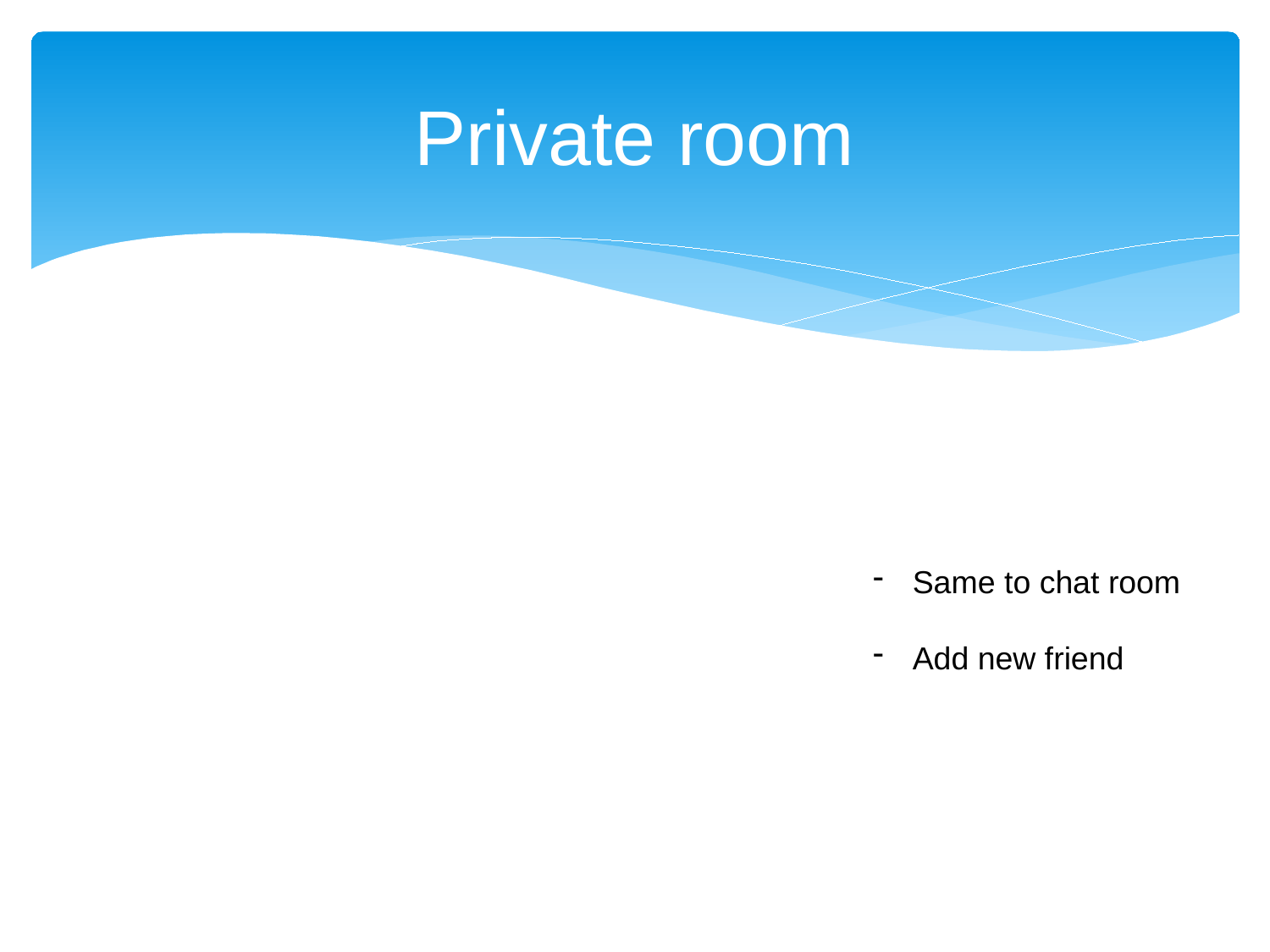

# Private room
Same to chat room

Add new friend